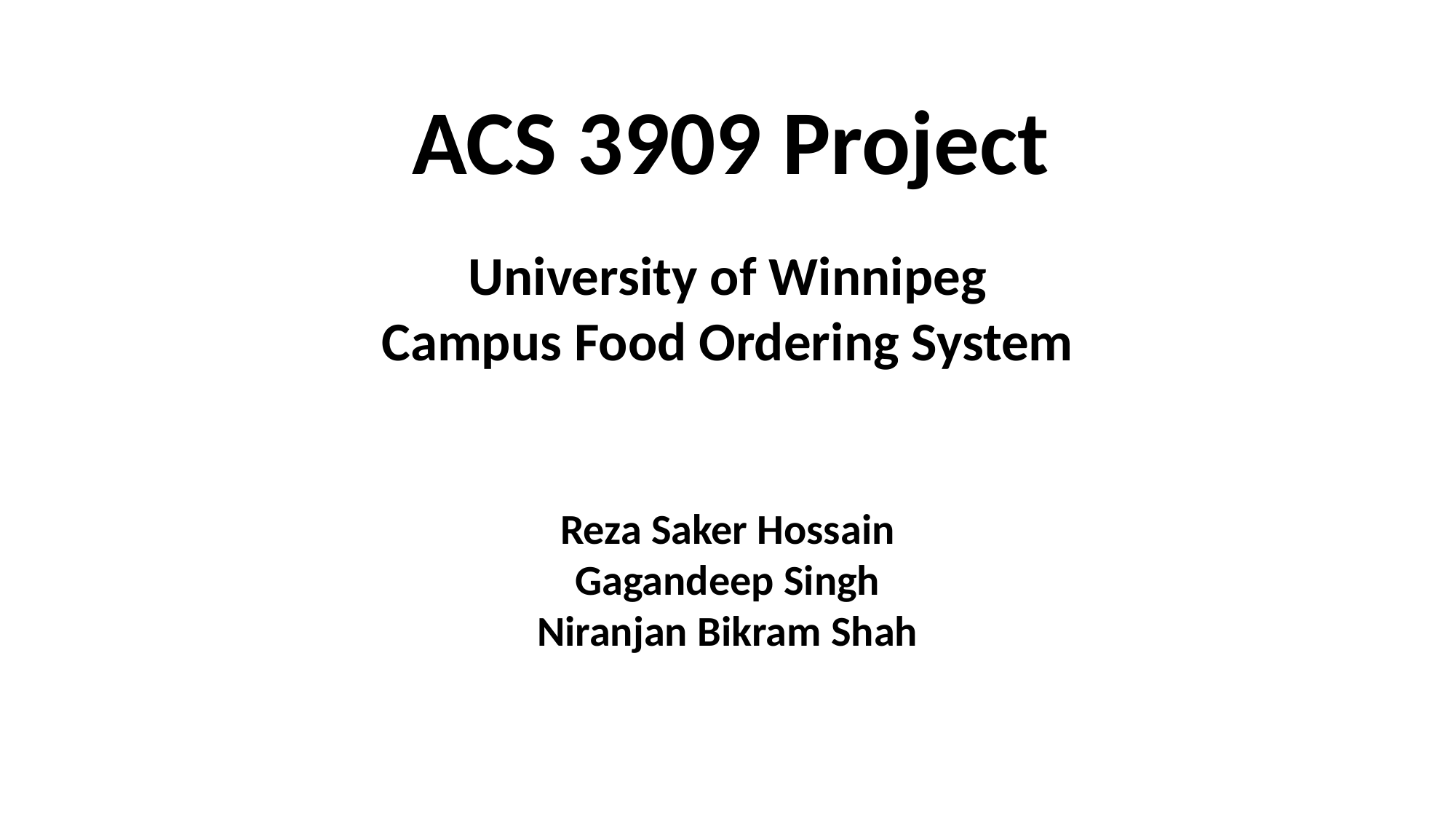

ACS 3909 Project
University of Winnipeg Campus Food Ordering System
Reza Saker Hossain
Gagandeep Singh
Niranjan Bikram Shah